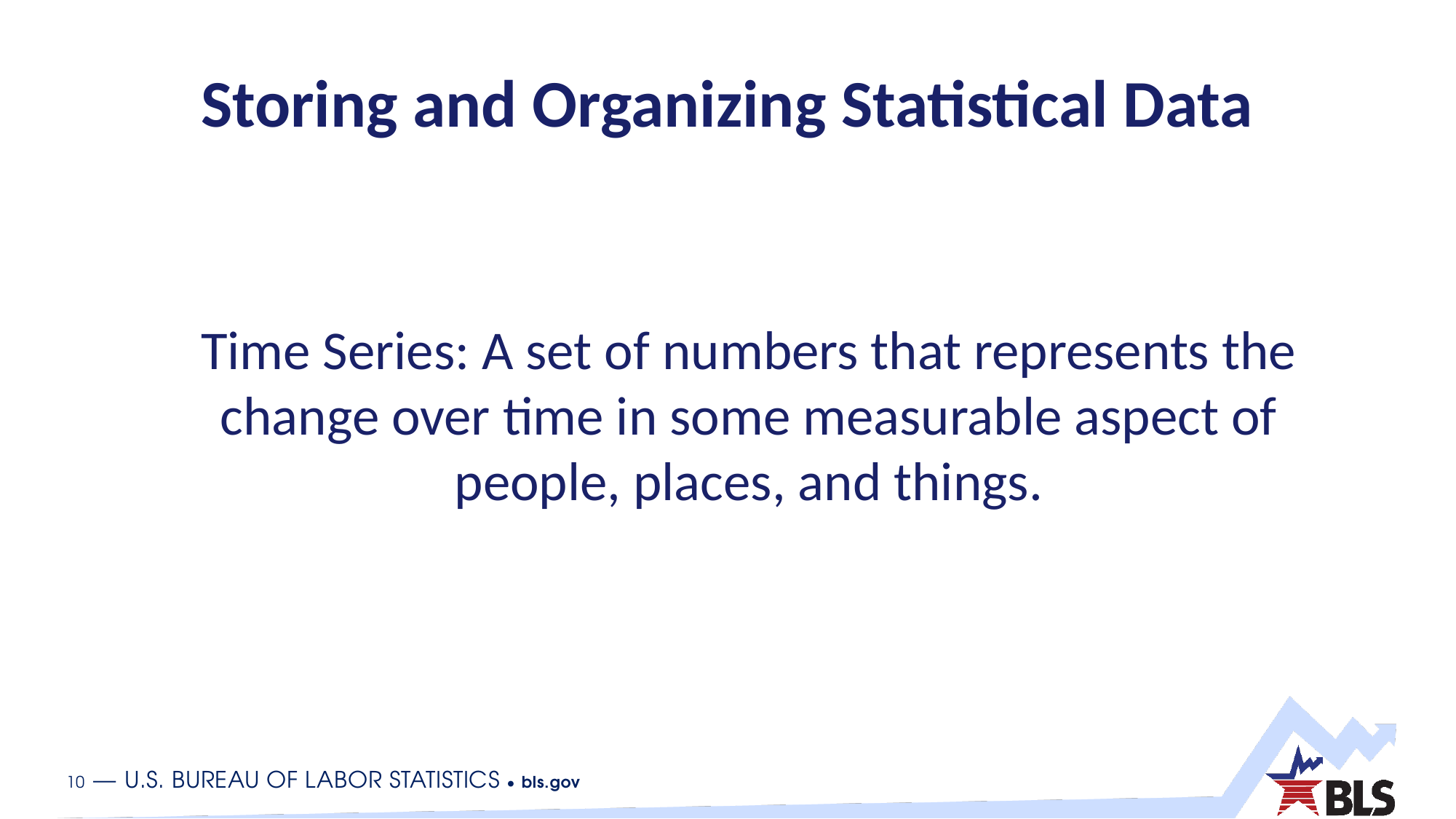

# Storing and Organizing Statistical Data
Time Series: A set of numbers that represents the change over time in some measurable aspect of people, places, and things.